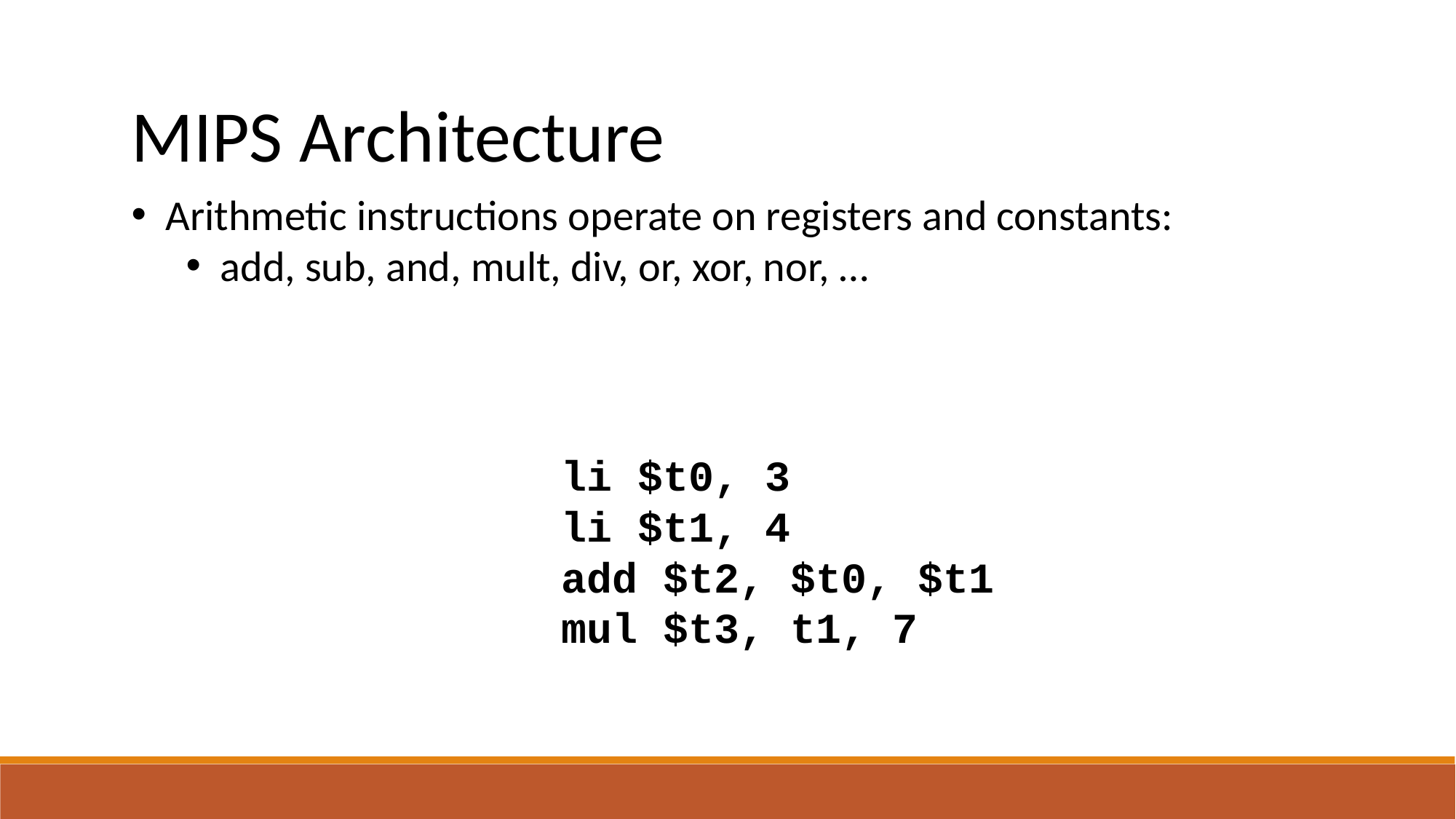

MIPS Architecture
Arithmetic instructions operate on registers and constants:
add, sub, and, mult, div, or, xor, nor, …
li $t0, 3
li $t1, 4
add $t2, $t0, $t1
mul $t3, t1, 7